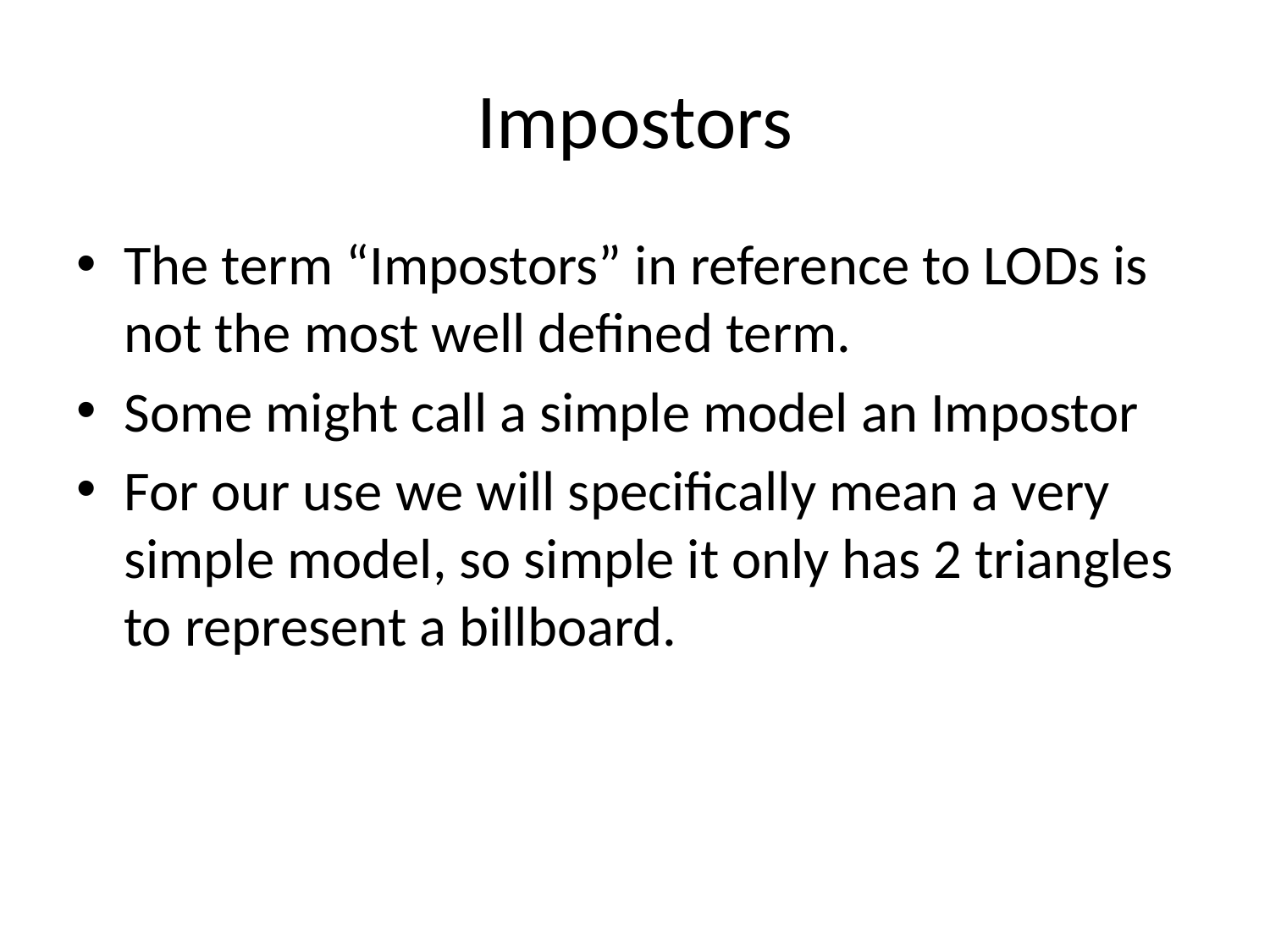

# Impostors
The term “Impostors” in reference to LODs is not the most well defined term.
Some might call a simple model an Impostor
For our use we will specifically mean a very simple model, so simple it only has 2 triangles to represent a billboard.